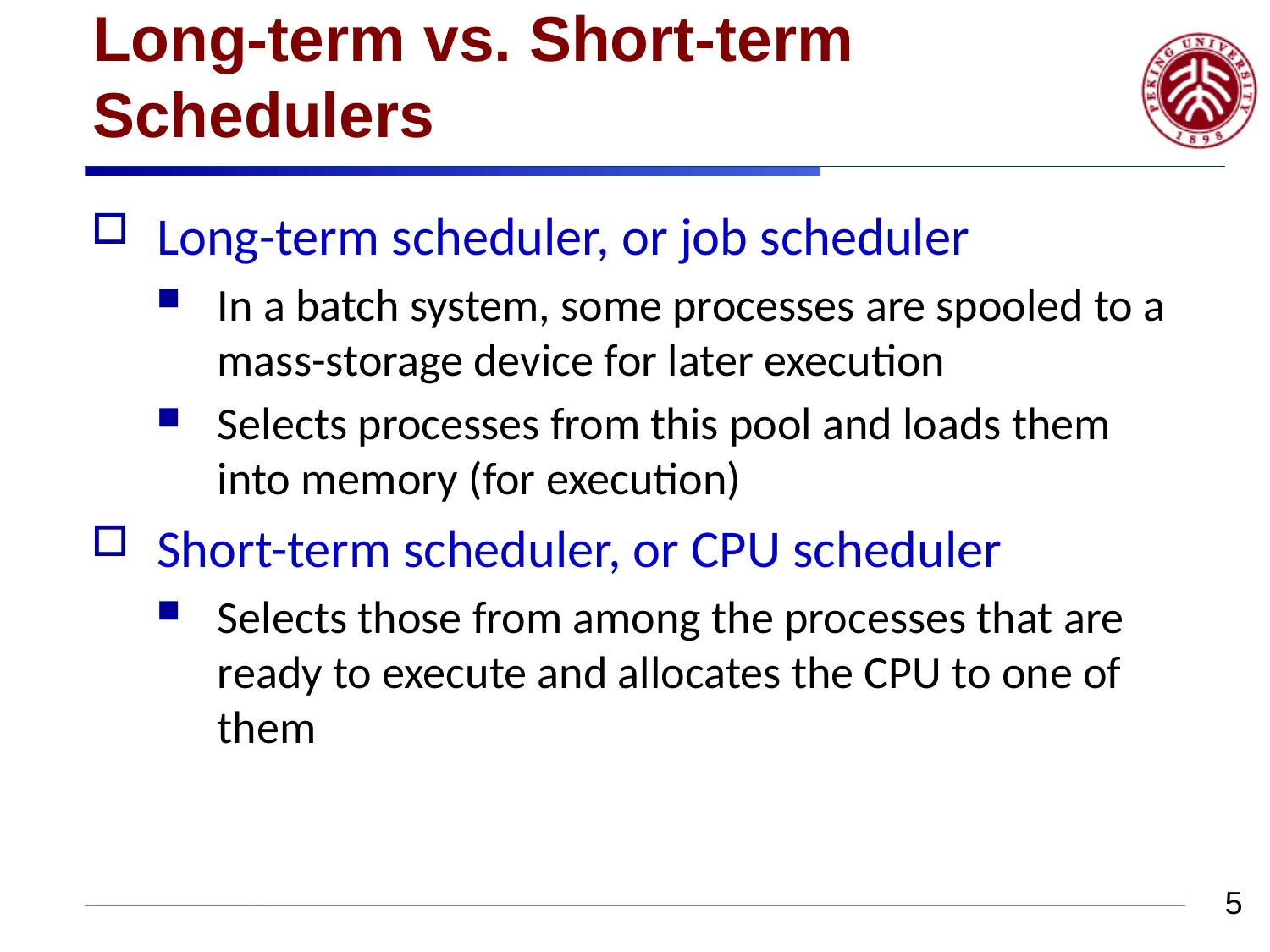

# Long-term vs. Short-term Schedulers
Long-term scheduler, or job scheduler
In a batch system, some processes are spooled to a mass-storage device for later execution
Selects processes from this pool and loads them into memory (for execution)
Short-term scheduler, or CPU scheduler
Selects those from among the processes that are ready to execute and allocates the CPU to one of them